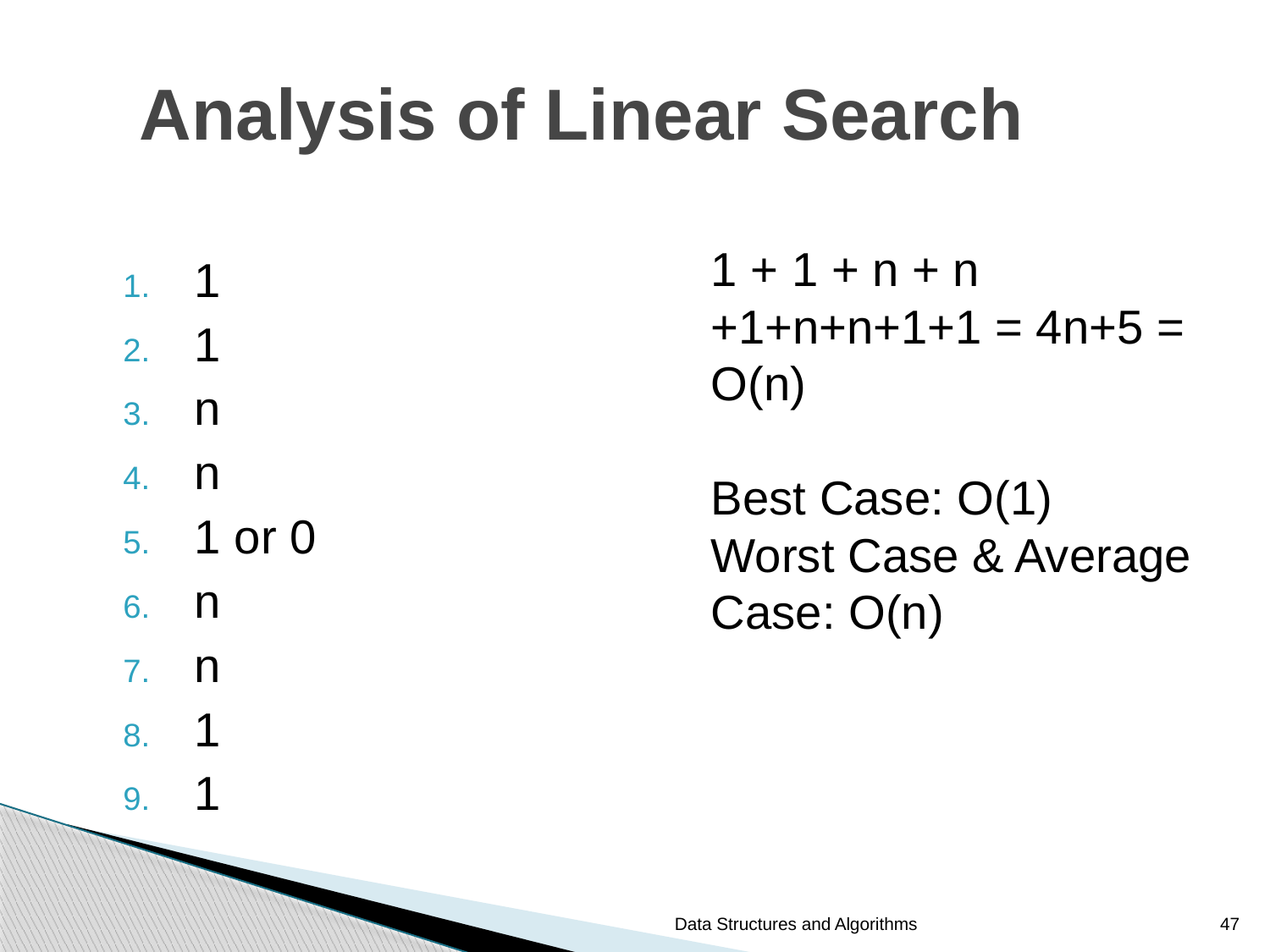

# Analysis of Linear Search
1 + 1 + n + n +1+n+n+1+1 = 4n+5 = O(n)

Best Case: O(1)
Worst Case & Average Case: O(n)

1
1
n
n
1 or 0
n
n
1
1

Data Structures and Algorithms
47